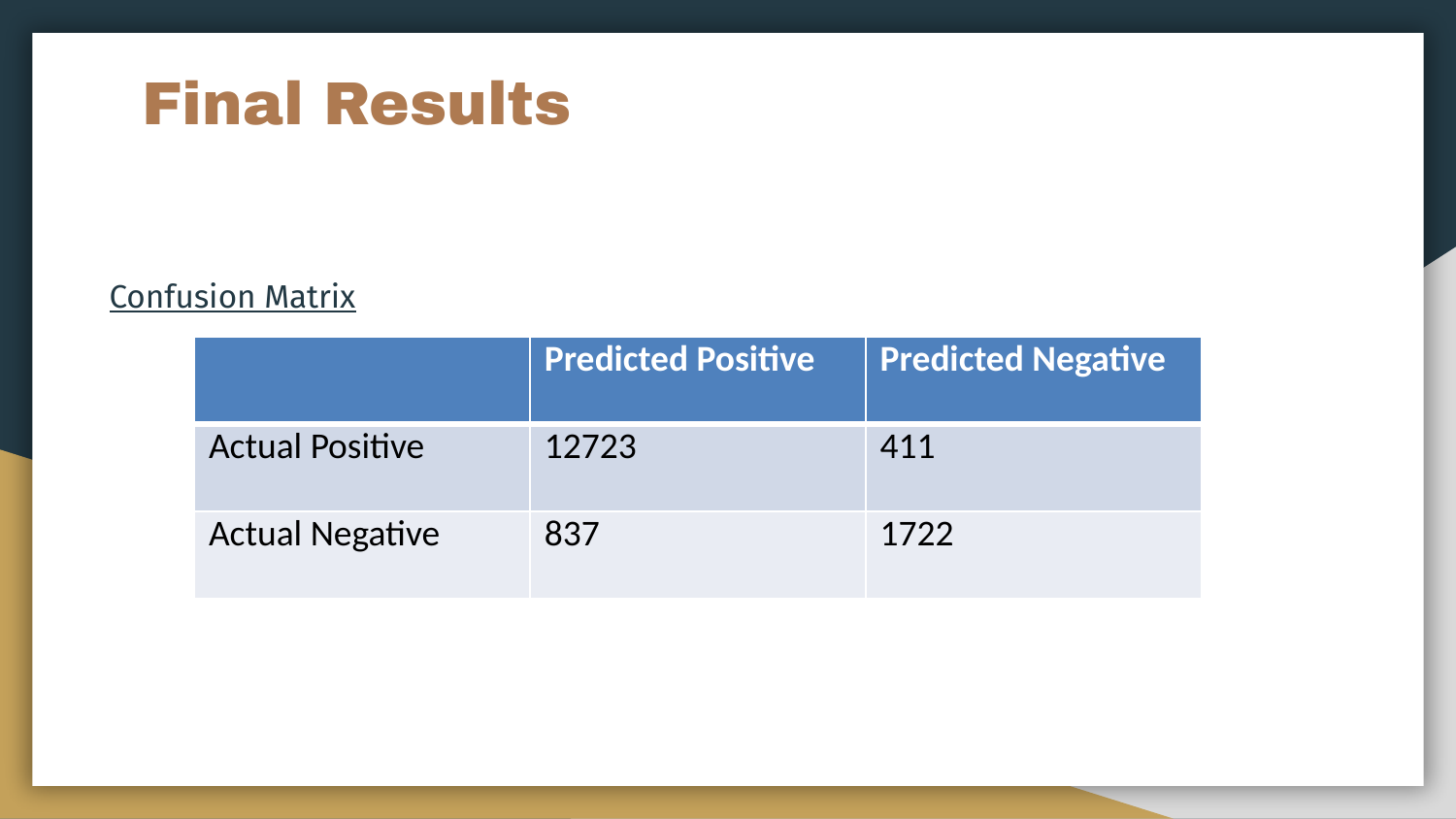

# Final Results
Confusion Matrix
|  | Predicted Positive | Predicted Negative |
| --- | --- | --- |
| Actual Positive | 12723 | 411 |
| Actual Negative | 837 | 1722 |